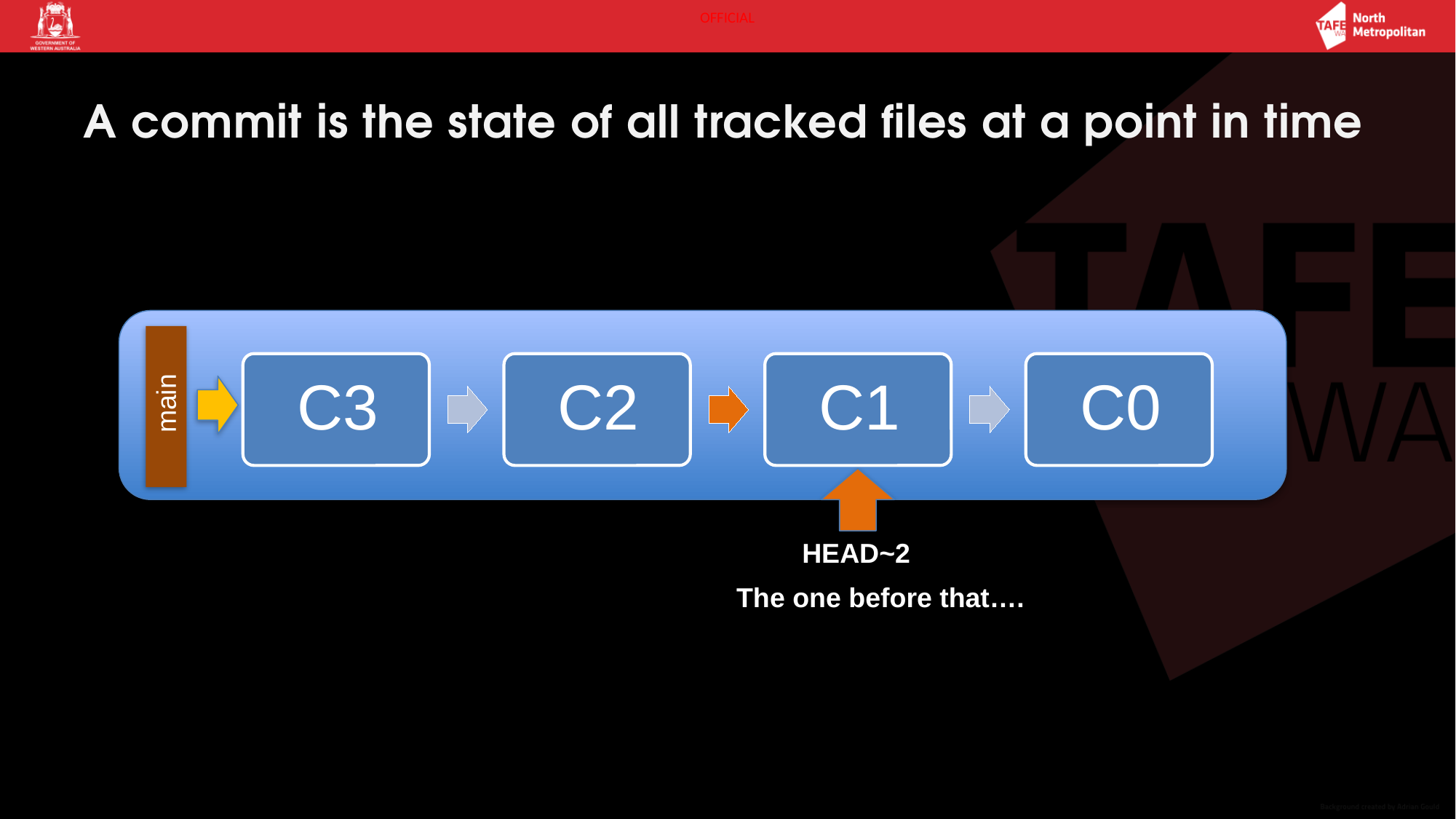

# A commit is the state of all tracked files at a point in time
C3

C2

C1

C0

main

HEAD~2
The one before that….